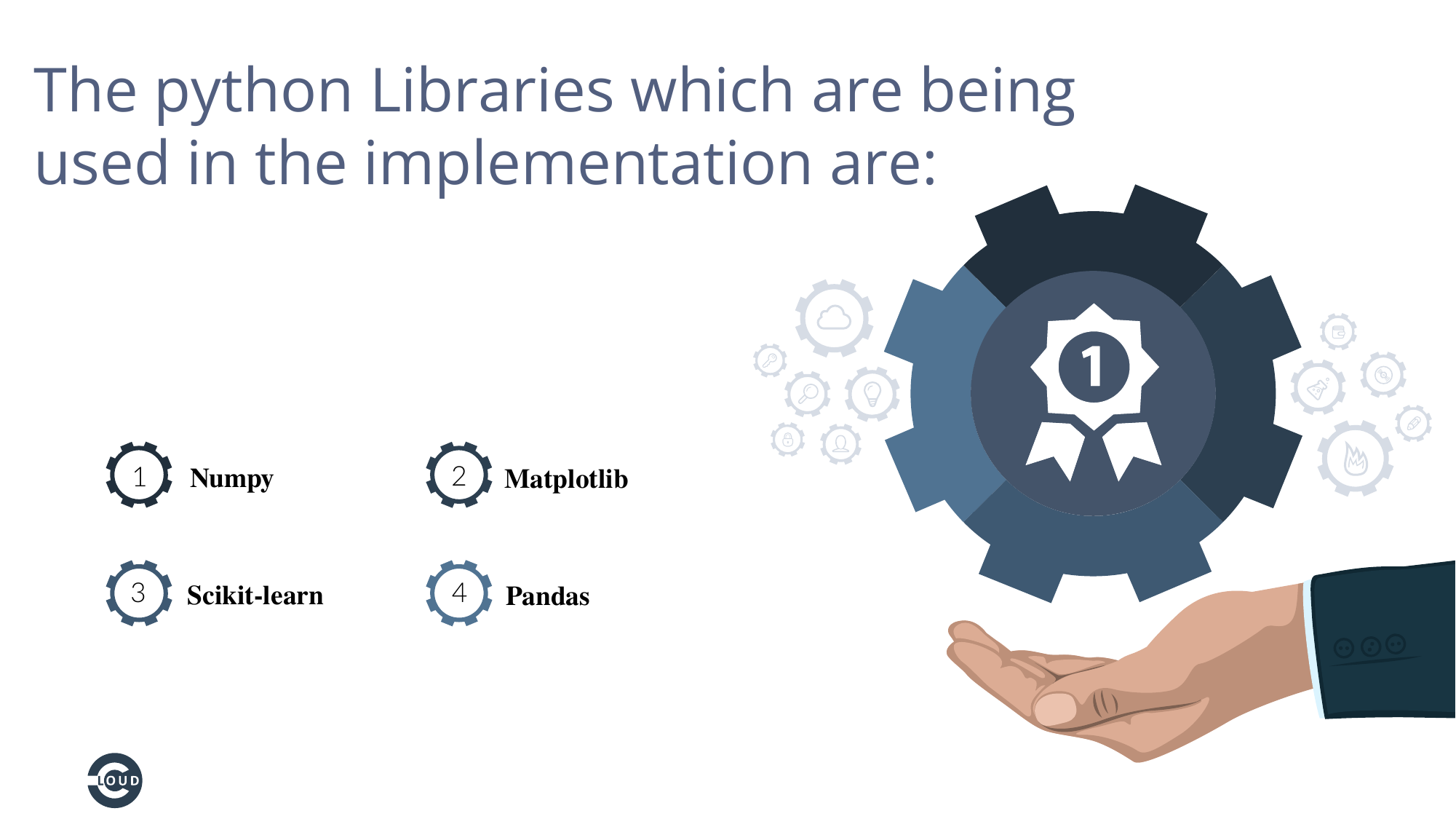

The python Libraries which are being used in the implementation are:

2
1
Numpy
Matplotlib

4
3
Scikit-learn
Pandas